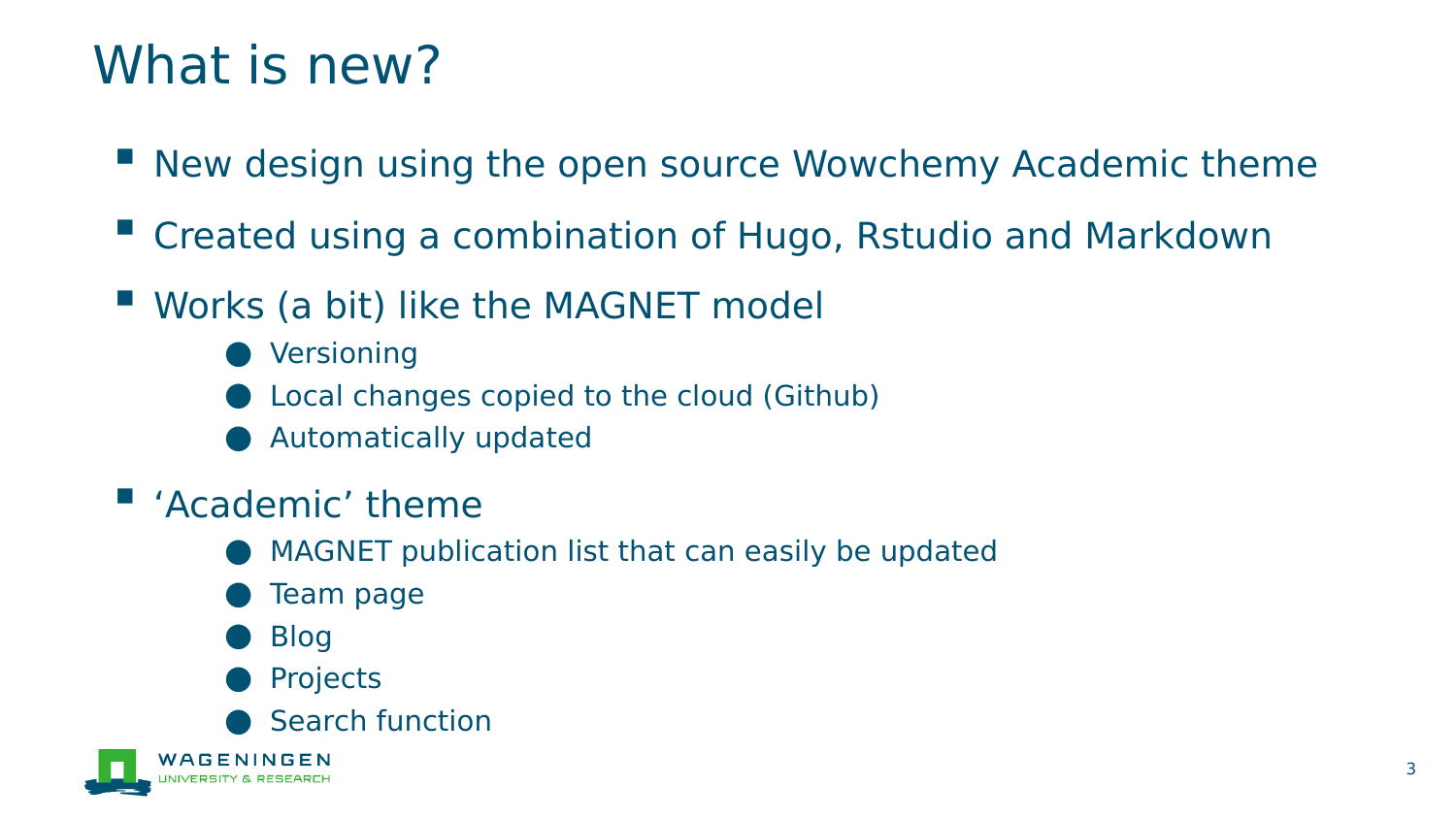

# What is new?
New design using the open source Wowchemy Academic theme
Created using a combination of Hugo, Rstudio and Markdown
Works (a bit) like the MAGNET model
Versioning
Local changes copied to the cloud (Github)
Automatically updated
‘Academic’ theme
MAGNET publication list that can easily be updated
Team page
Blog
Projects
Search function

3